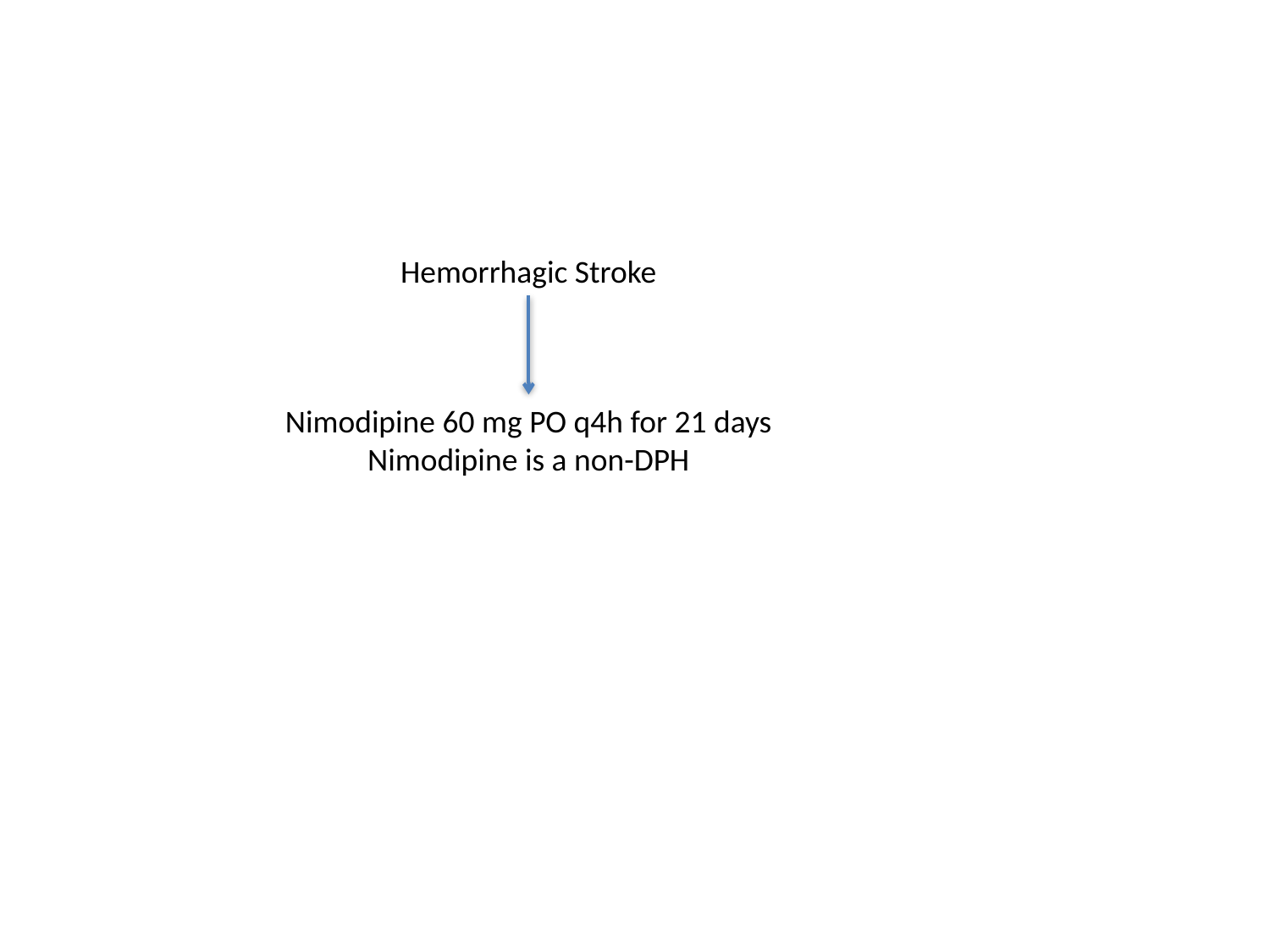

Hemorrhagic Stroke
Nimodipine 60 mg PO q4h for 21 days
Nimodipine is a non-DPH